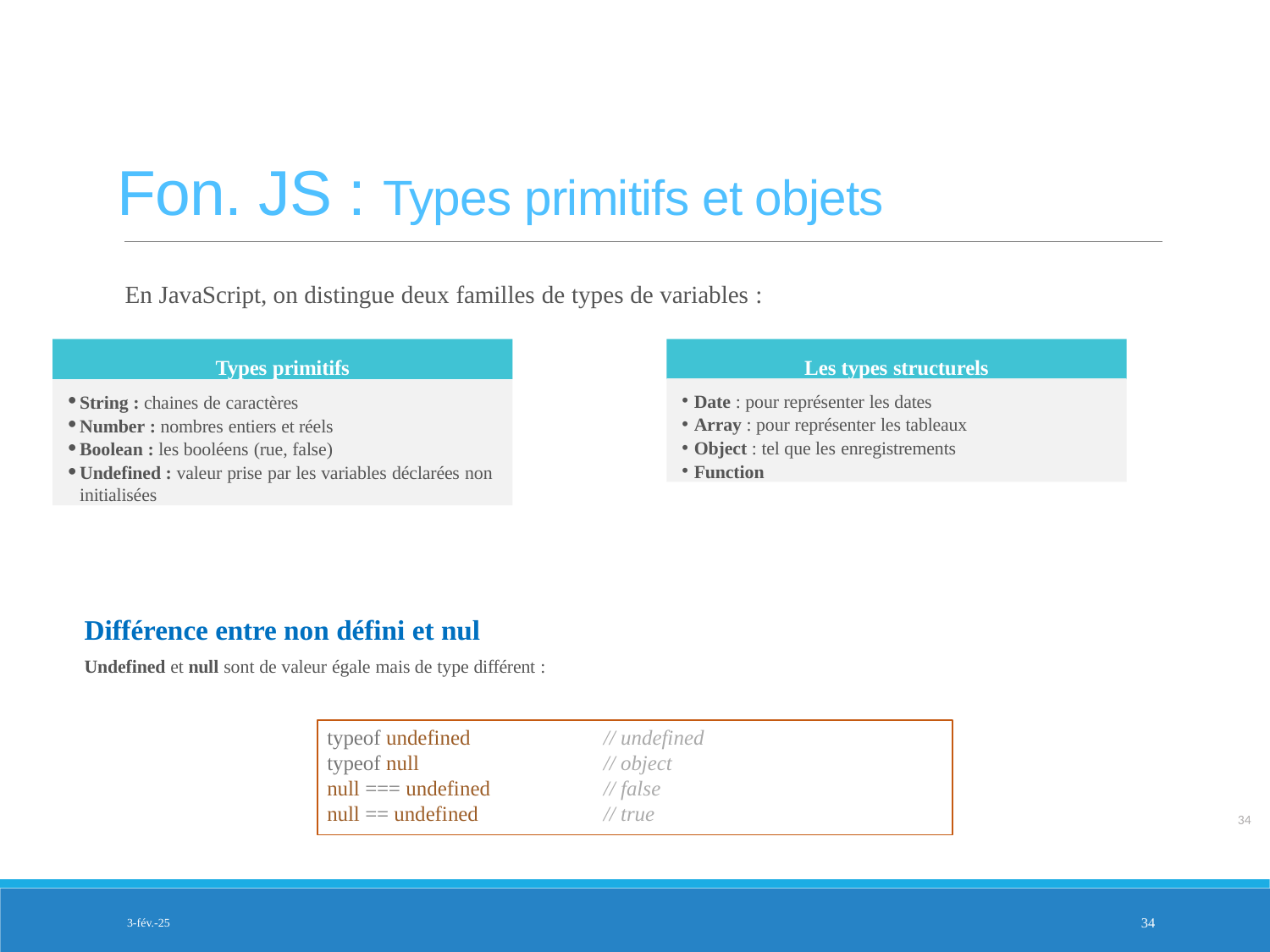

Fon. JS : Types primitifs et objets
En JavaScript, on distingue deux familles de types de variables :
Types primitifs
Les types structurels
Date : pour représenter les dates
Array : pour représenter les tableaux
Object : tel que les enregistrements
Function
String : chaines de caractères
Number : nombres entiers et réels
Boolean : les booléens (rue, false)
Undefined : valeur prise par les variables déclarées non initialisées
Différence entre non défini et nul
Undefined et null sont de valeur égale mais de type différent :
PARTIE 2

typeof undefined  typeof null
null === undefined  null == undefined
// undefined
// object
// false
// true
34
3-fév.-25
34